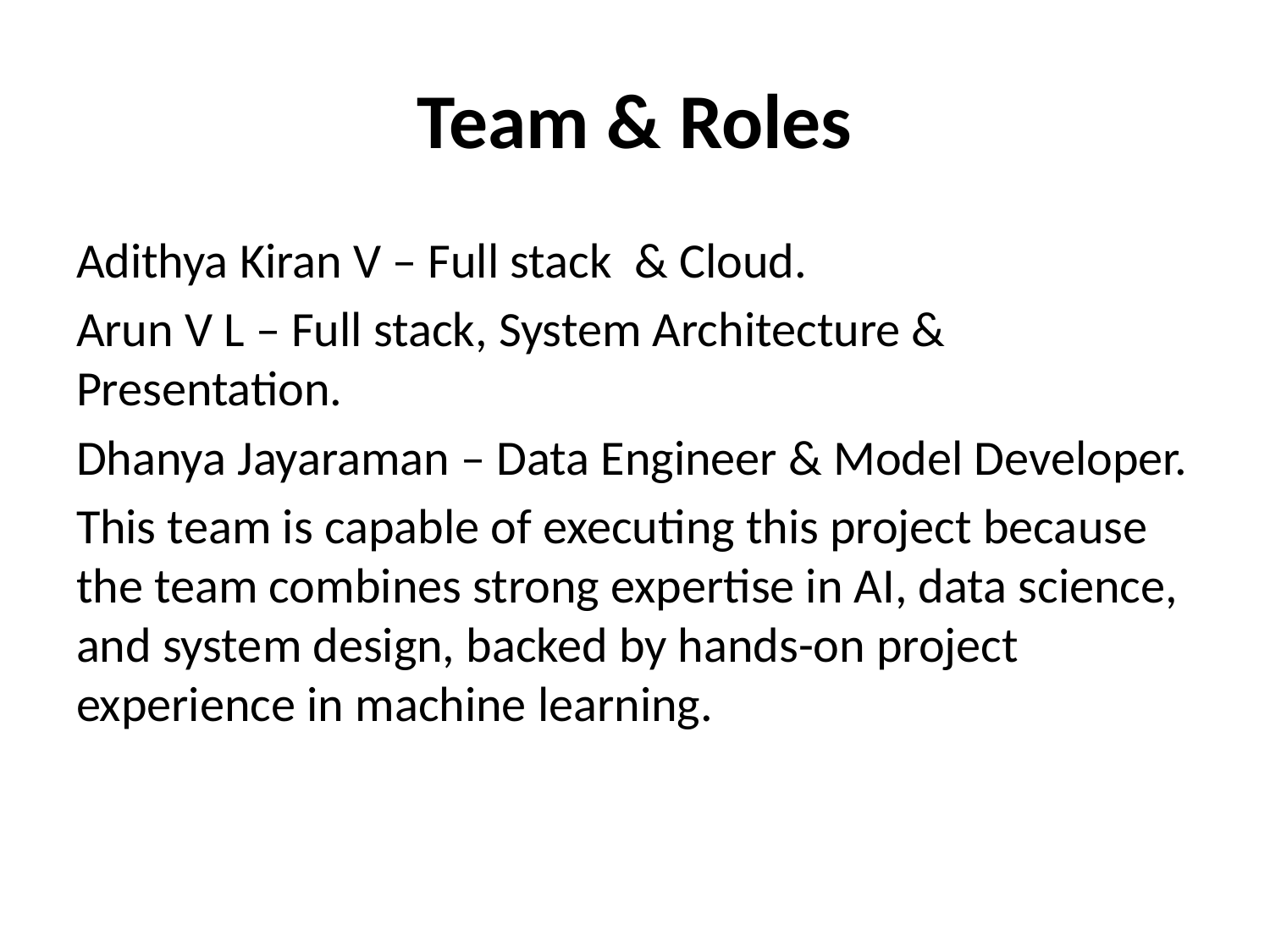

# Team & Roles
Adithya Kiran V – Full stack  & Cloud.
Arun V L – Full stack, System Architecture & Presentation.
Dhanya Jayaraman – Data Engineer & Model Developer.
This team is capable of executing this project because the team combines strong expertise in AI, data science, and system design, backed by hands-on project experience in machine learning.